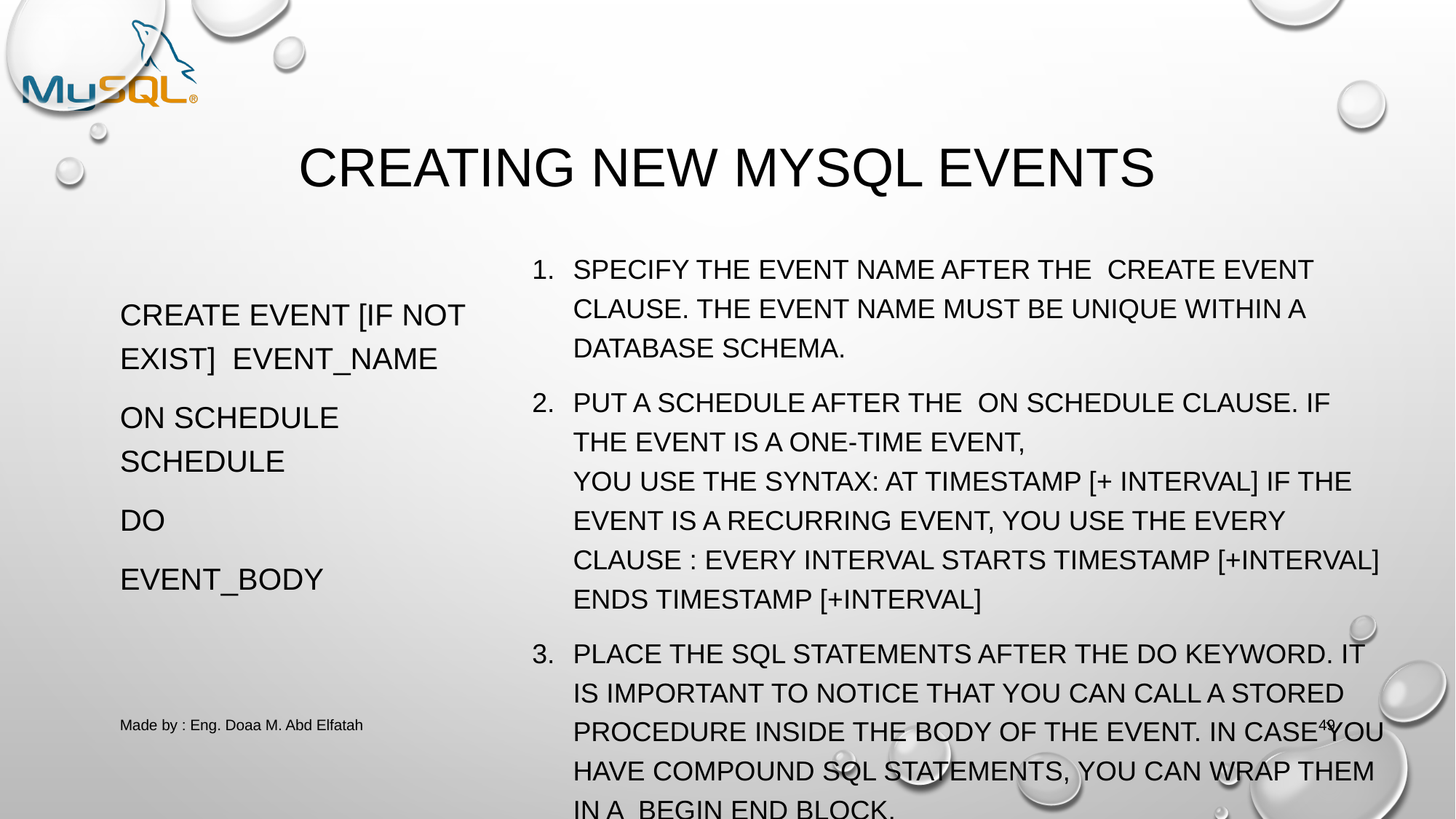

# Creating new MySQL events
specify the event name after the  CREATE EVENT clause. The event name must be unique within a database schema.
put a schedule after the  ON SCHEDULE clause. If the event is a one-time event,
you use the syntax: AT timestamp [+ INTERVAL] If the event is a recurring event, you use the EVERY clause : EVERY interval STARTS timestamp [+INTERVAL] ENDS timestamp [+INTERVAL]
place the SQL statements after the DO keyword. It is important to notice that you can call a stored procedure inside the body of the event. In case you have compound SQL statements, you can wrap them in a  BEGIN END block.
CREATE EVENT [IF NOT EXIST]  event_name
ON SCHEDULE schedule
DO
event_body
Made by : Eng. Doaa M. Abd Elfatah
49